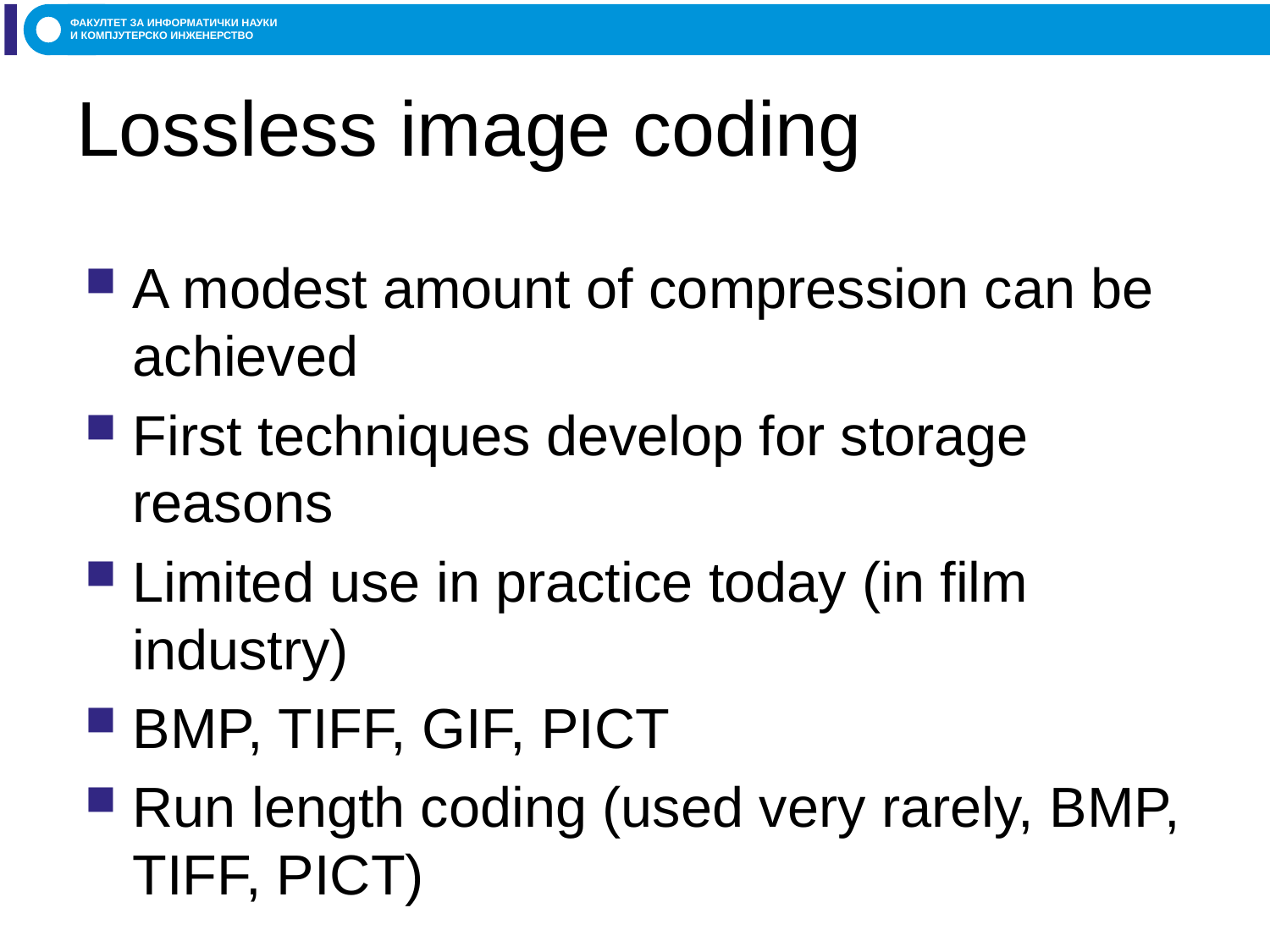

# Lossless image coding
A modest amount of compression can be achieved
First techniques develop for storage reasons
Limited use in practice today (in film industry)
BMP, TIFF, GIF, PICT
Run length coding (used very rarely, BMP, TIFF, PICT)